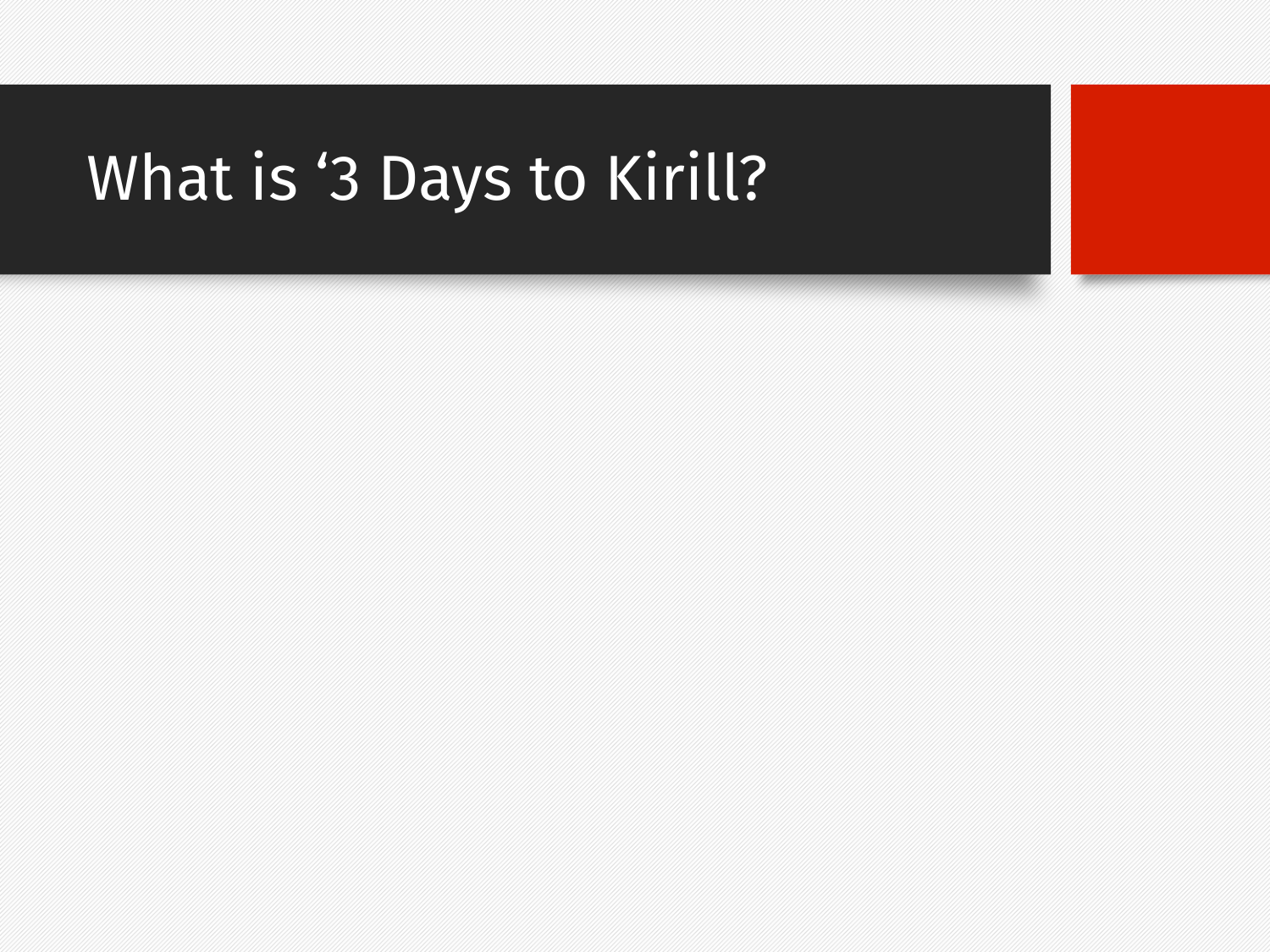

# What is ‘3 Days to Kirill?